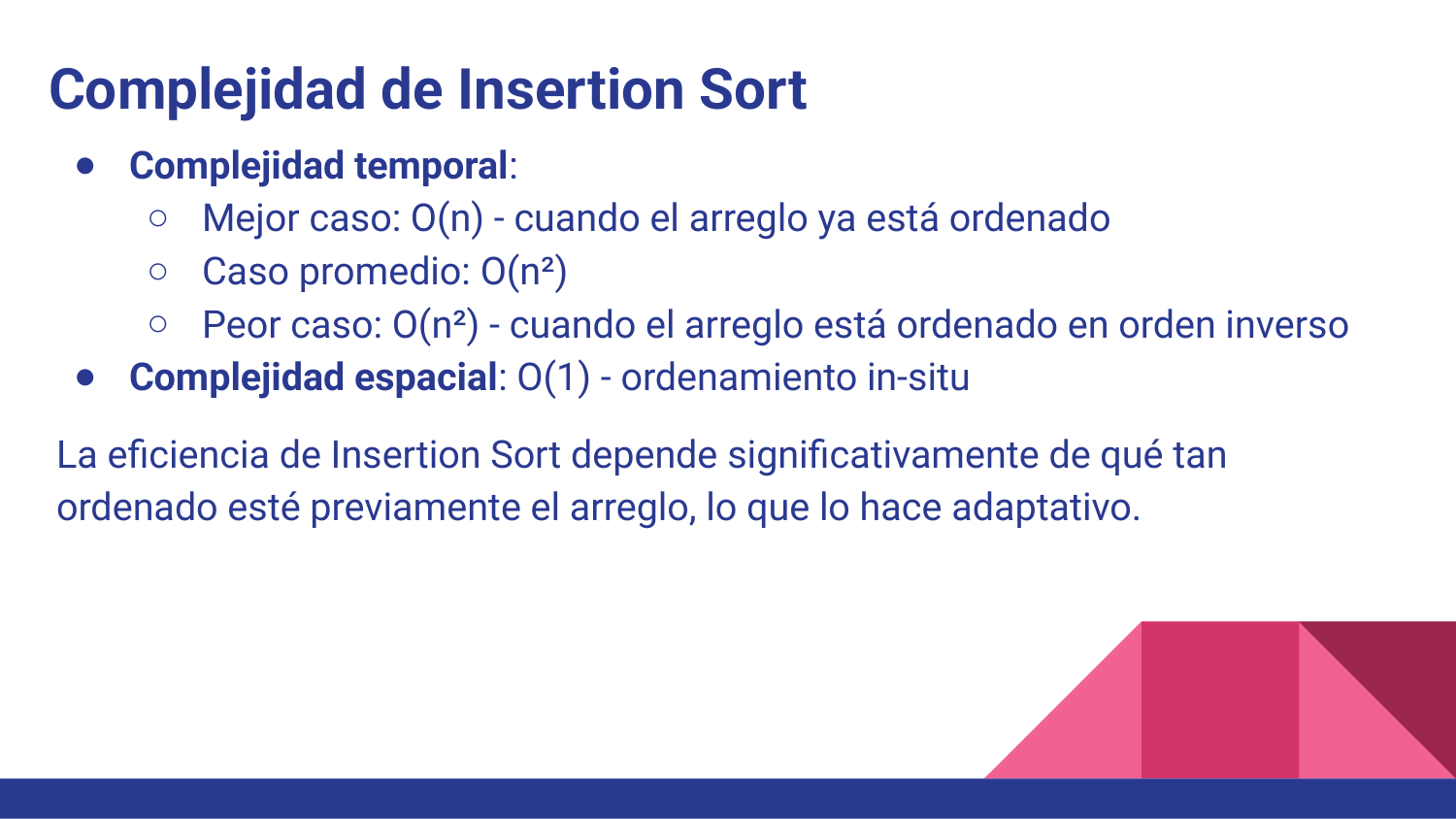

# Complejidad de Insertion Sort
Complejidad temporal:
Mejor caso: O(n) - cuando el arreglo ya está ordenado
Caso promedio: O(n²)
Peor caso: O(n²) - cuando el arreglo está ordenado en orden inverso
Complejidad espacial: O(1) - ordenamiento in-situ
La eficiencia de Insertion Sort depende significativamente de qué tan ordenado esté previamente el arreglo, lo que lo hace adaptativo.